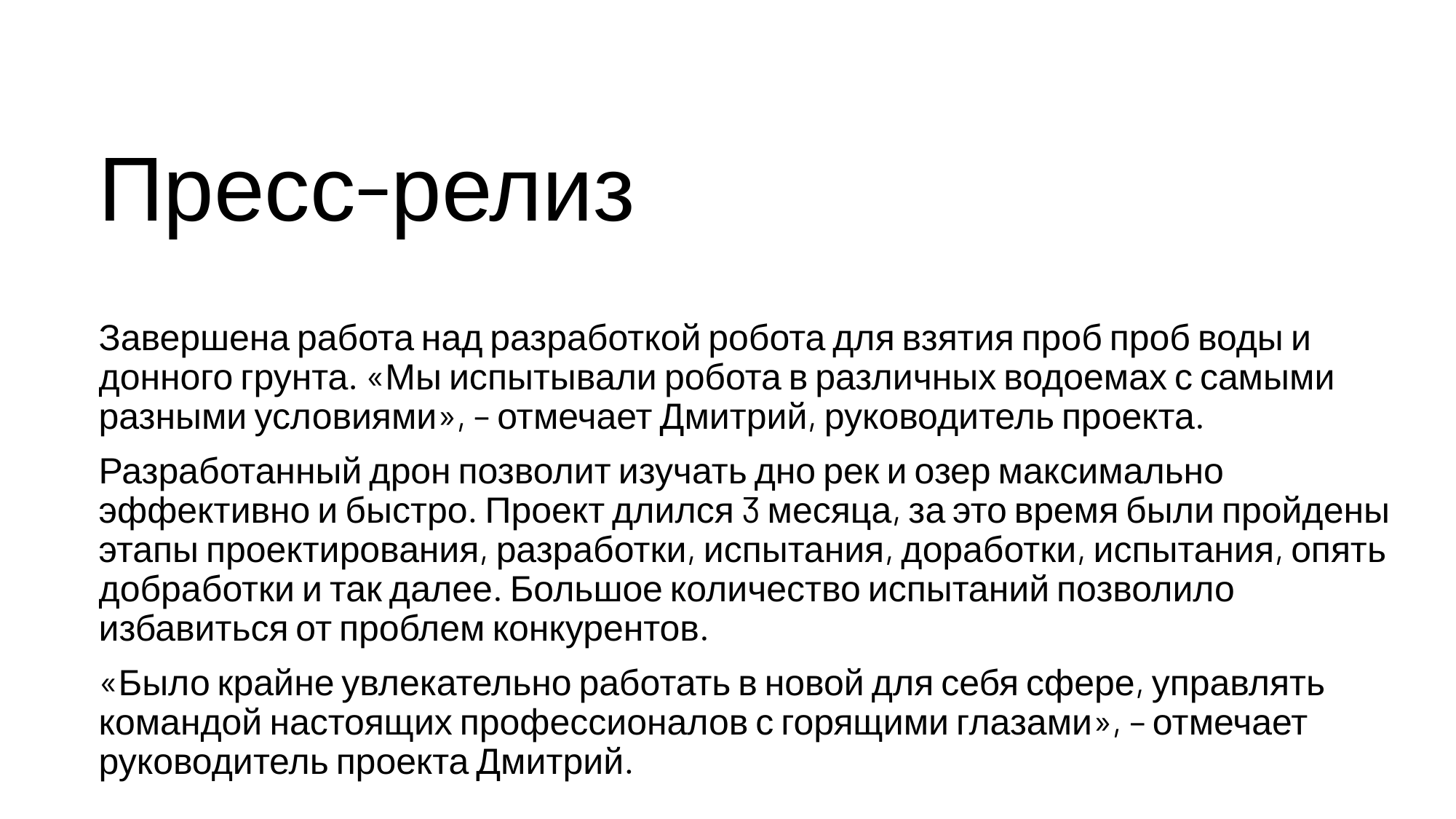

# Пресс-релиз
Завершена работа над разработкой робота для взятия проб проб воды и донного грунта. «Мы испытывали робота в различных водоемах с самыми разными условиями», – отмечает Дмитрий, руководитель проекта.
Разработанный дрон позволит изучать дно рек и озер максимально эффективно и быстро. Проект длился 3 месяца, за это время были пройдены этапы проектирования, разработки, испытания, доработки, испытания, опять добработки и так далее. Большое количество испытаний позволило избавиться от проблем конкурентов.
«Было крайне увлекательно работать в новой для себя сфере, управлять командой настоящих профессионалов с горящими глазами», – отмечает руководитель проекта Дмитрий.